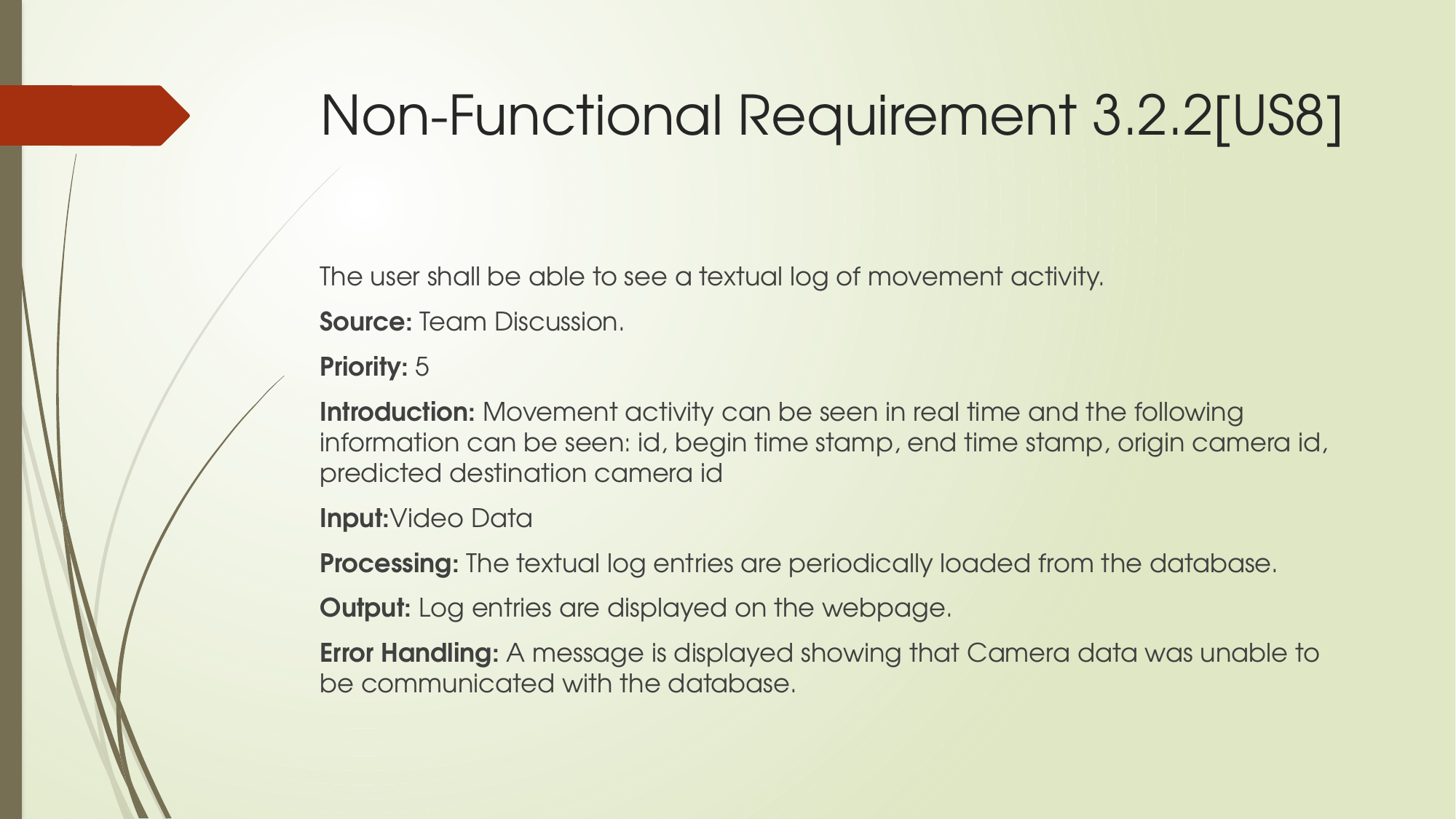

# Non-Functional Requirement 3.2.2[US8]
The user shall be able to see a textual log of movement activity.
Source: Team Discussion.
Priority: 5
Introduction: Movement activity can be seen in real time and the following information can be seen: id, begin time stamp, end time stamp, origin camera id, predicted destination camera id
Input:Video Data
Processing: The textual log entries are periodically loaded from the database.
Output: Log entries are displayed on the webpage.
Error Handling: A message is displayed showing that Camera data was unable to be communicated with the database.